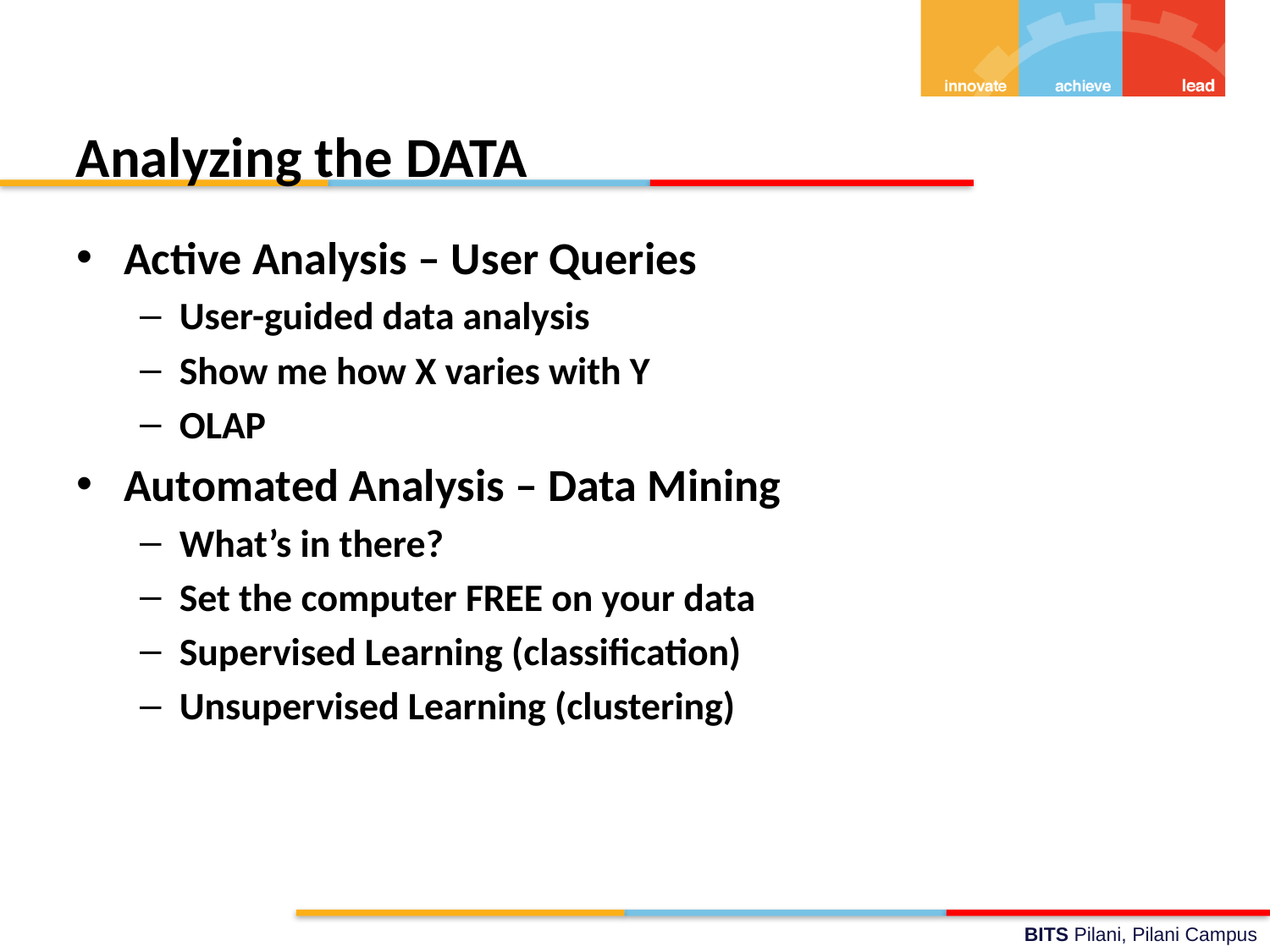

# Analyzing the DATA
Active Analysis – User Queries
User-guided data analysis
Show me how X varies with Y
OLAP
Automated Analysis – Data Mining
What’s in there?
Set the computer FREE on your data
Supervised Learning (classification)
Unsupervised Learning (clustering)